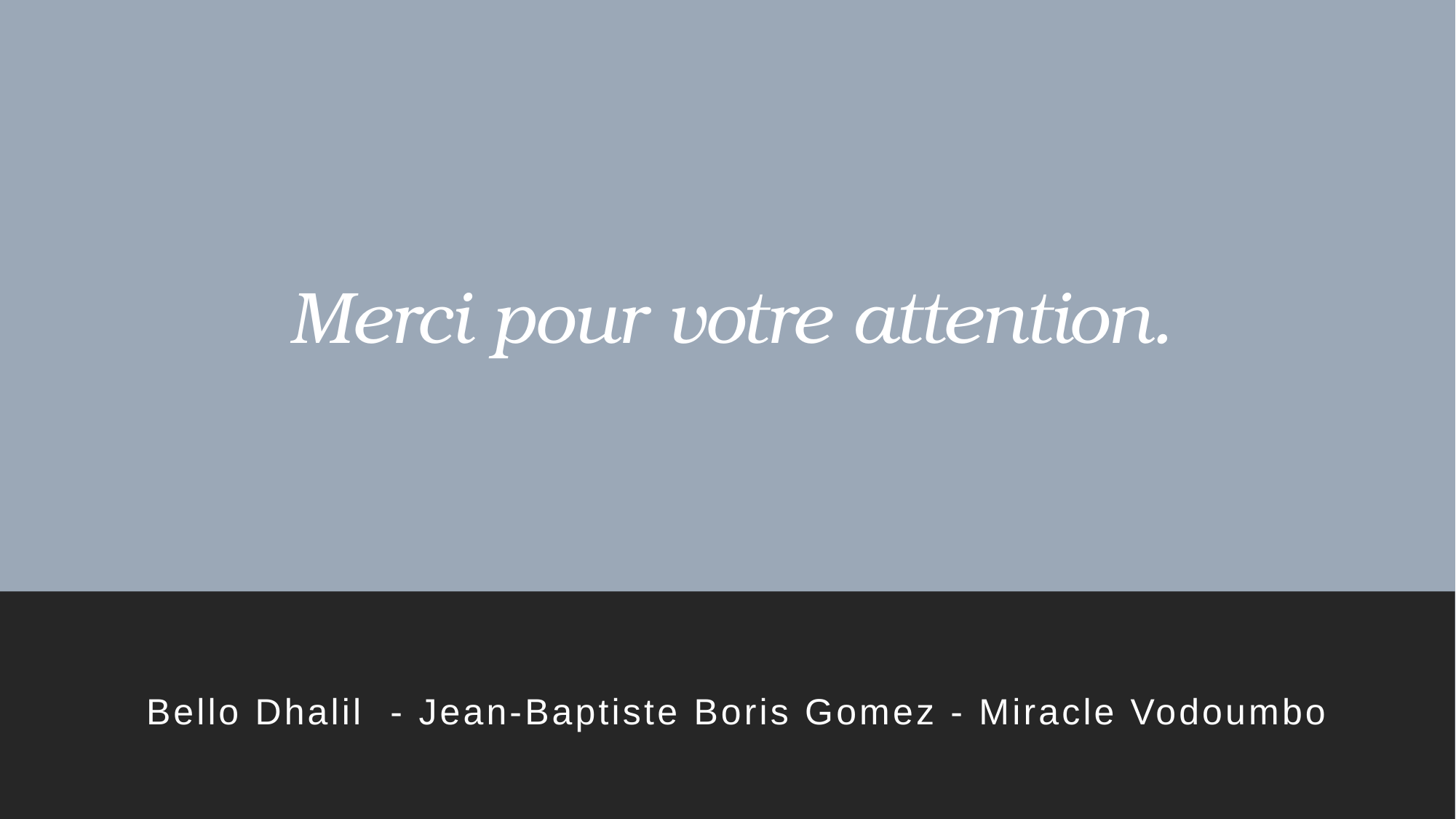

# Merci pour votre attention.

Bello Dhalil  - Jean-Baptiste Boris Gomez - Miracle Vodoumbo

10